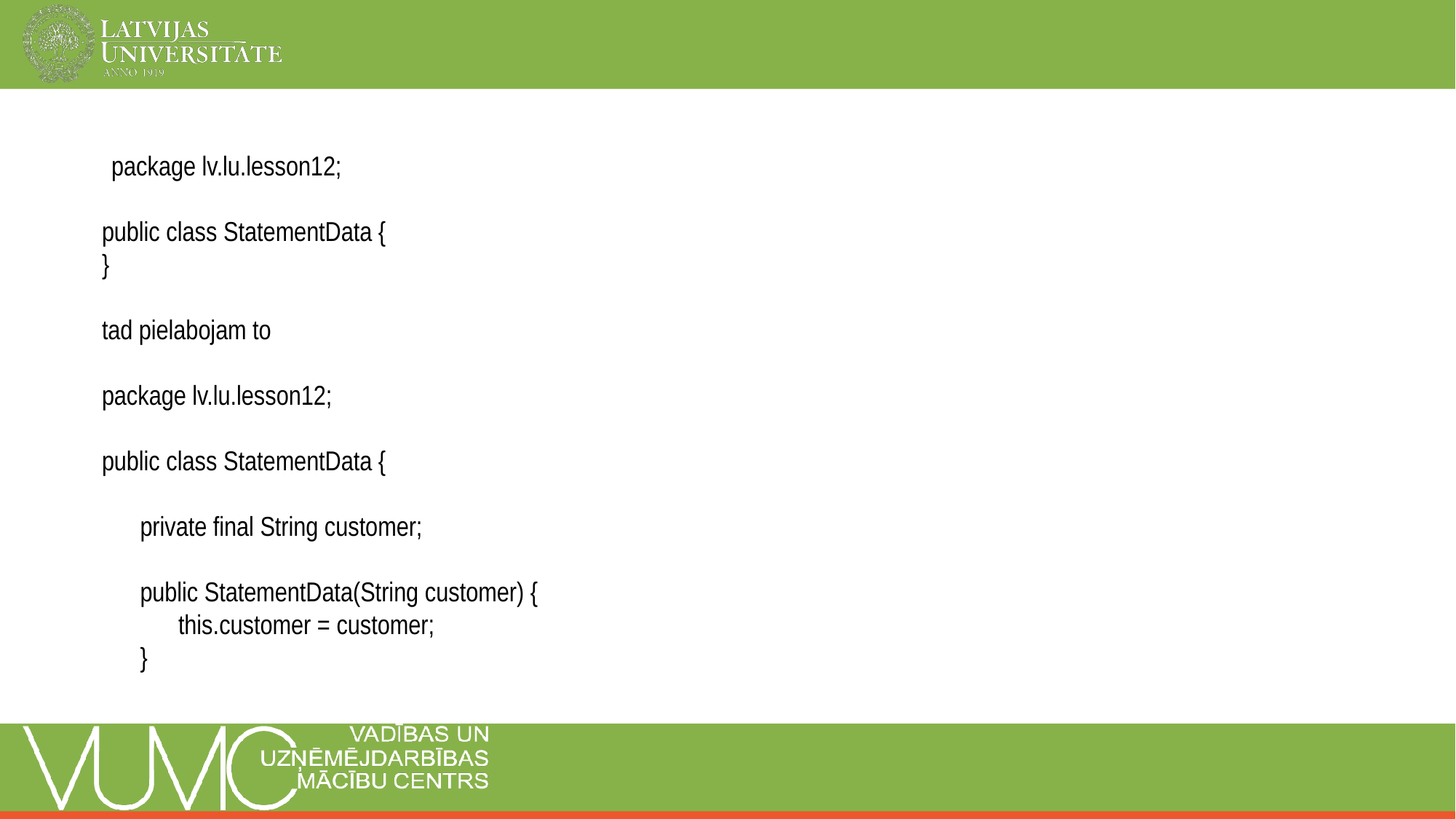

package lv.lu.lesson12;

public class StatementData {
}

tad pielabojam to

package lv.lu.lesson12;

public class StatementData {

private final String customer;

public StatementData(String customer) {
this.customer = customer;
}